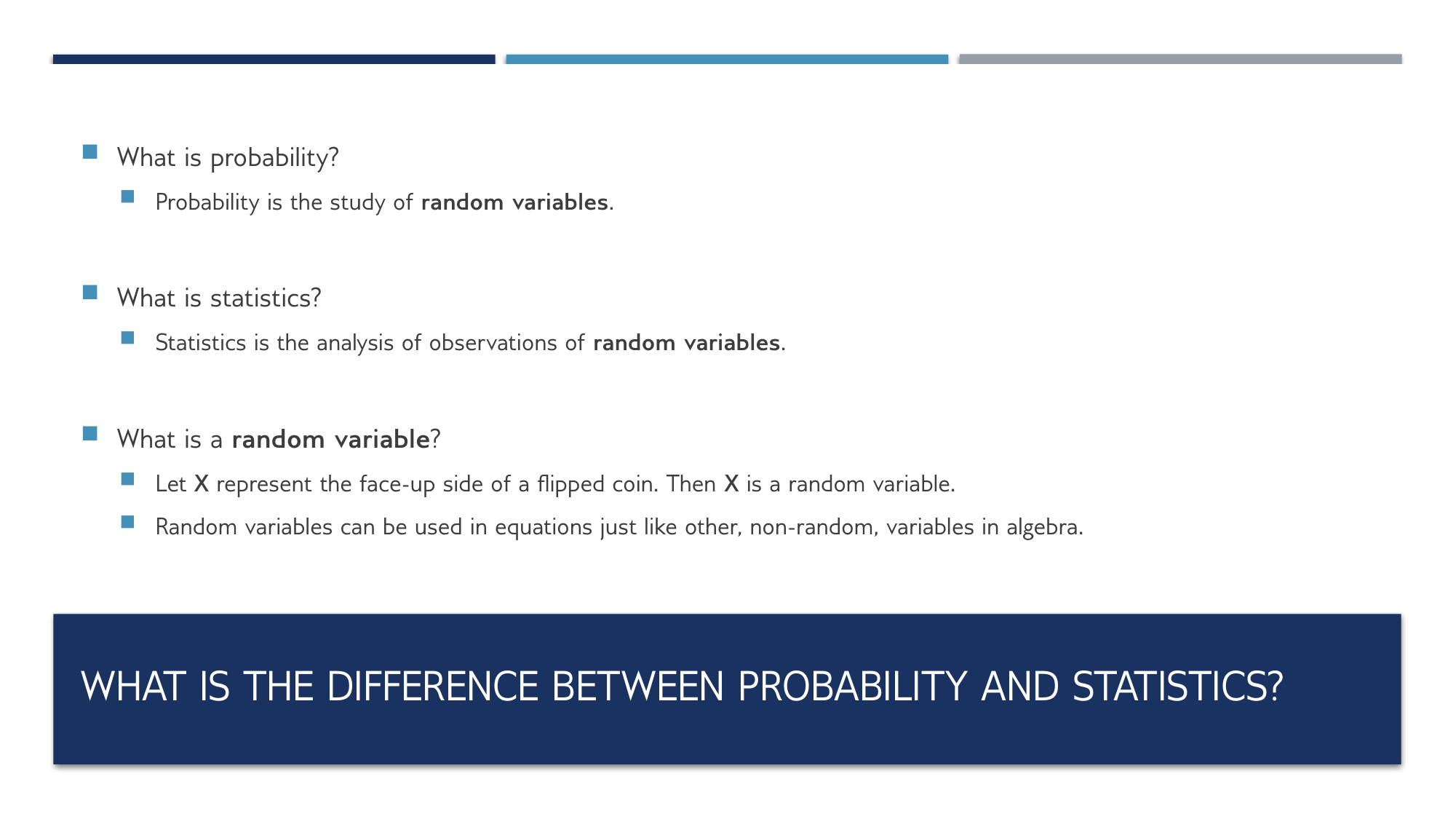

What is probability?
Probability is the study of random variables.

What is statistics?
Statistics is the analysis of observations of random variables.

What is a random variable?
Let X represent the face-up side of a flipped coin. Then X is a random variable.
Random variables can be used in equations just like other, non-random, variables in algebra.

# What is the difference between probability and statistics?